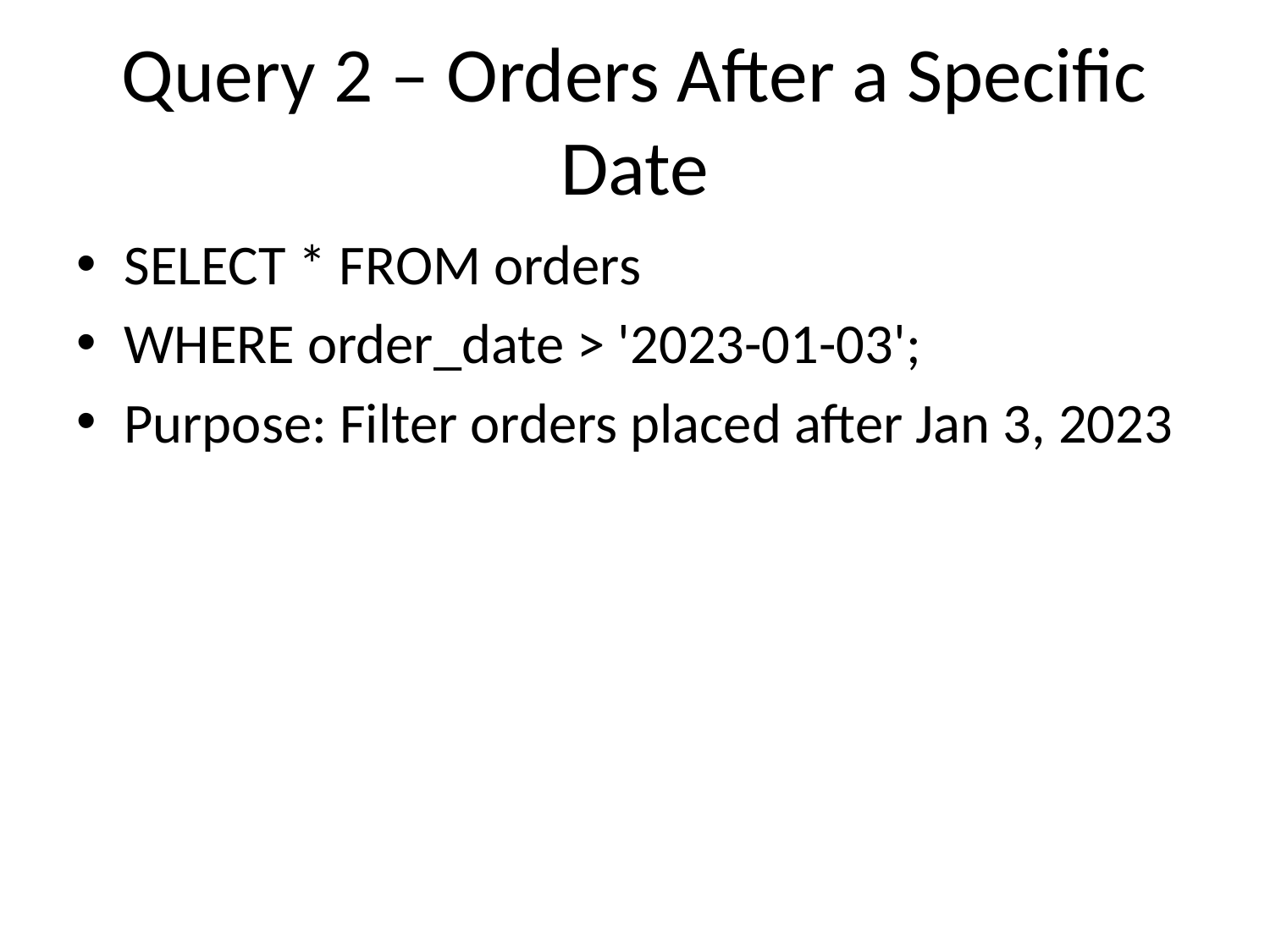

# Query 2 – Orders After a Specific Date
SELECT * FROM orders
WHERE order_date > '2023-01-03';
Purpose: Filter orders placed after Jan 3, 2023